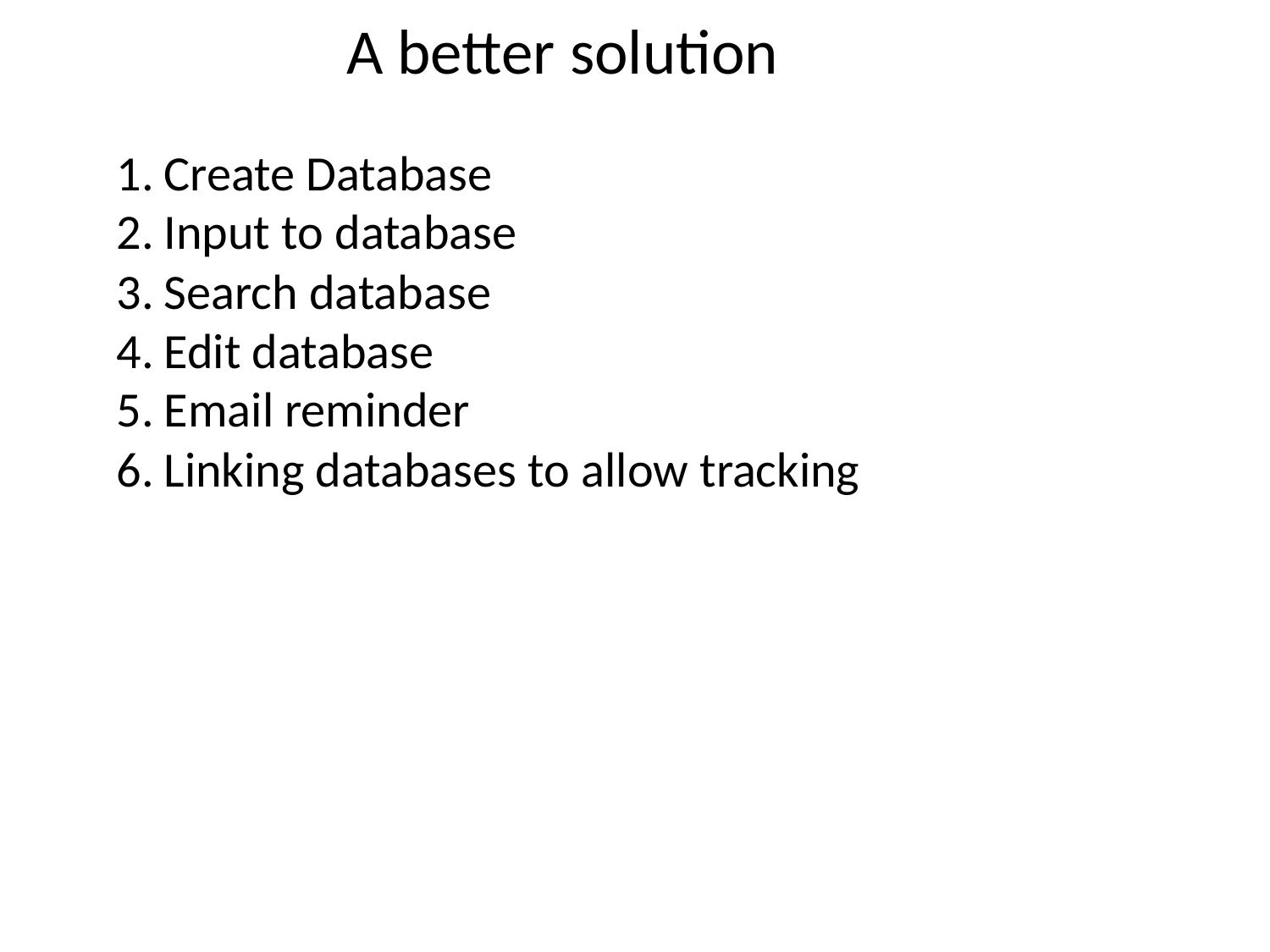

A better solution
Create Database
Input to database
Search database
Edit database
Email reminder
Linking databases to allow tracking